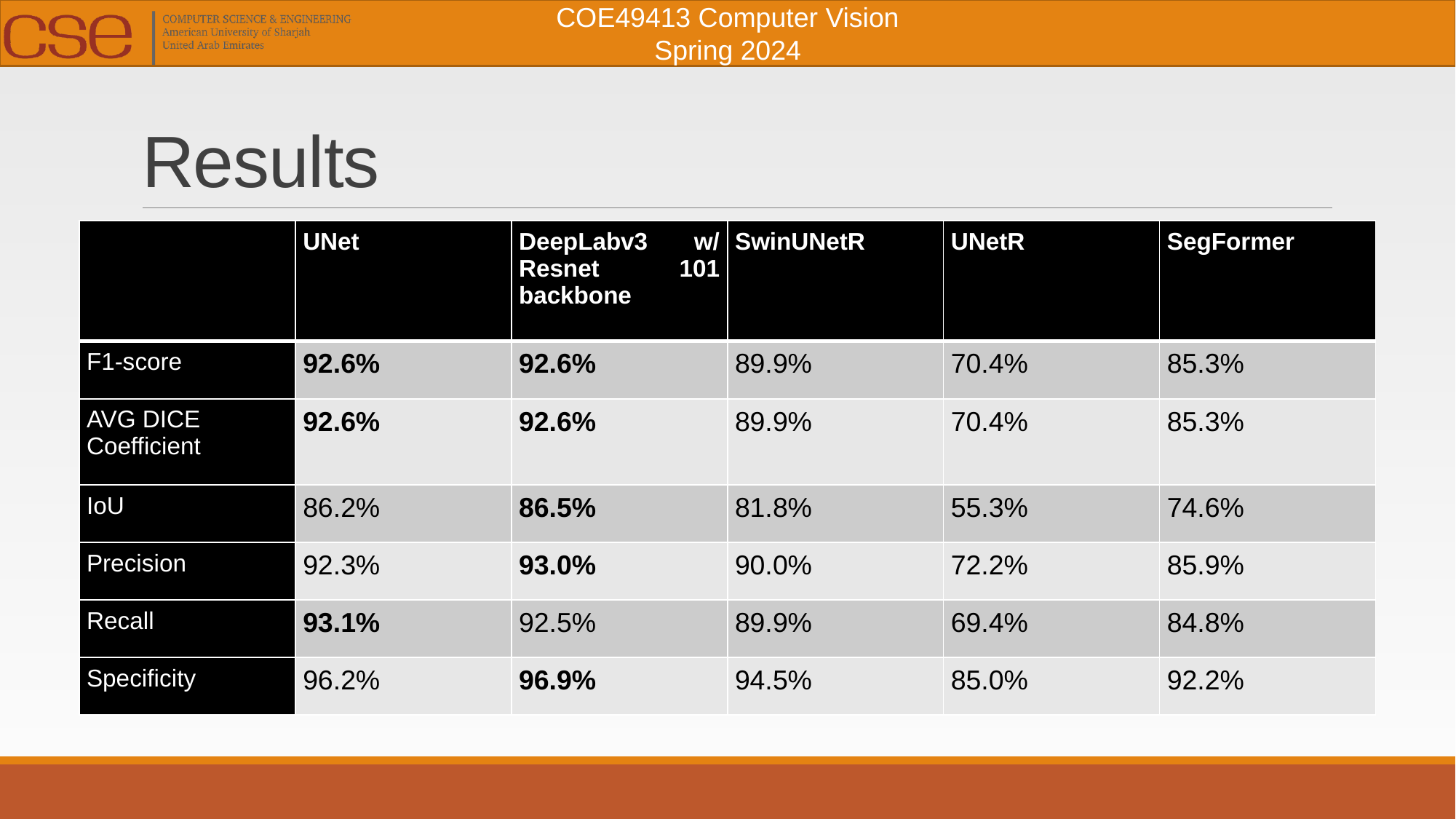

# Results
|  | UNet | DeepLabv3 w/ Resnet 101 backbone | SwinUNetR | UNetR | SegFormer |
| --- | --- | --- | --- | --- | --- |
| F1-score | 92.6% | 92.6% | 89.9% | 70.4% | 85.3% |
| AVG DICE Coefficient | 92.6% | 92.6% | 89.9% | 70.4% | 85.3% |
| IoU | 86.2% | 86.5% | 81.8% | 55.3% | 74.6% |
| Precision | 92.3% | 93.0% | 90.0% | 72.2% | 85.9% |
| Recall | 93.1% | 92.5% | 89.9% | 69.4% | 84.8% |
| Specificity | 96.2% | 96.9% | 94.5% | 85.0% | 92.2% |